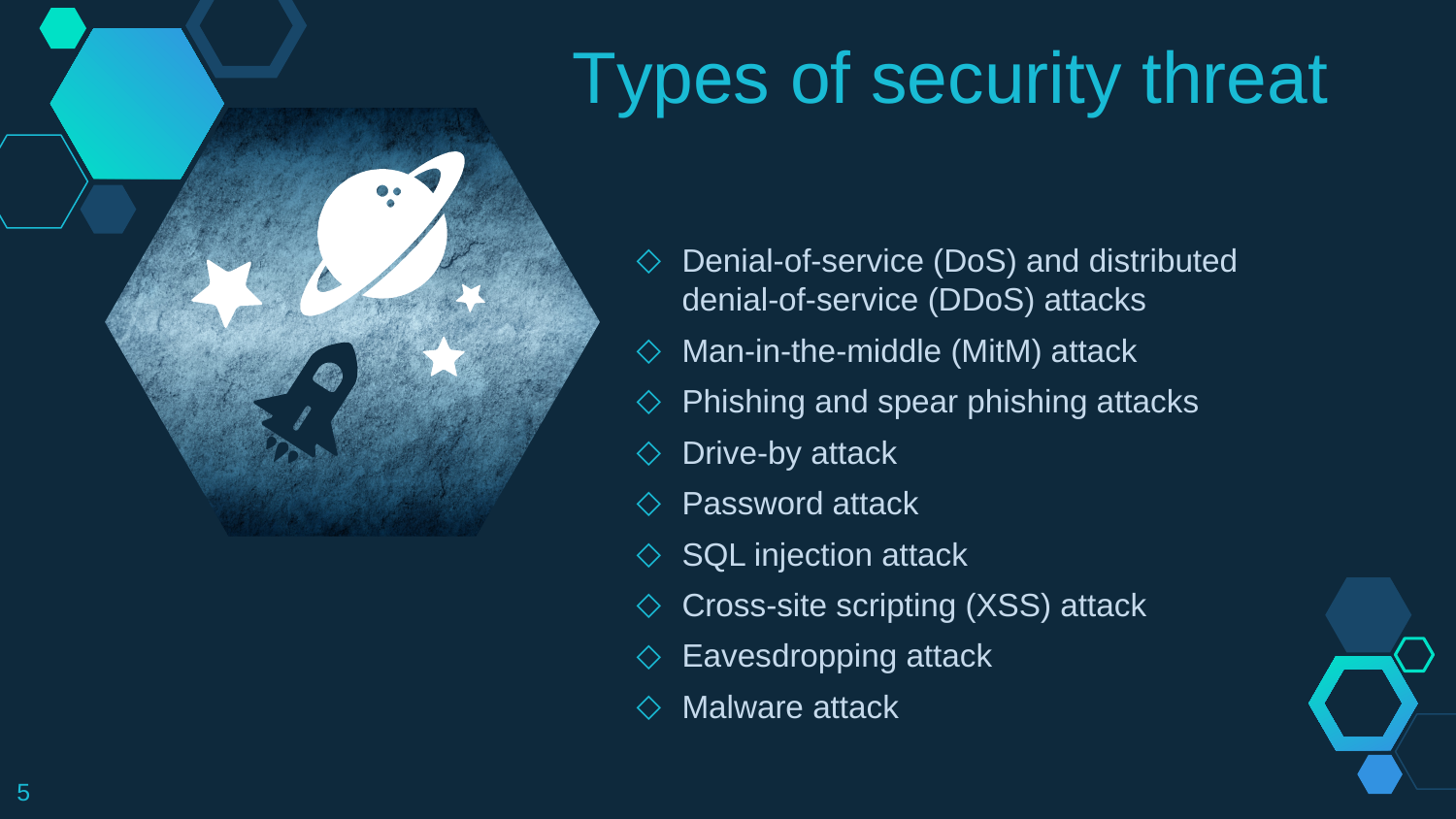

Types of security threat

Denial-of-service (DoS) and distributed denial-of-service (DDoS) attacks
Man-in-the-middle (MitM) attack
Phishing and spear phishing attacks
Drive-by attack
Password attack
SQL injection attack
Cross-site scripting (XSS) attack
Eavesdropping attack
Malware attack

5